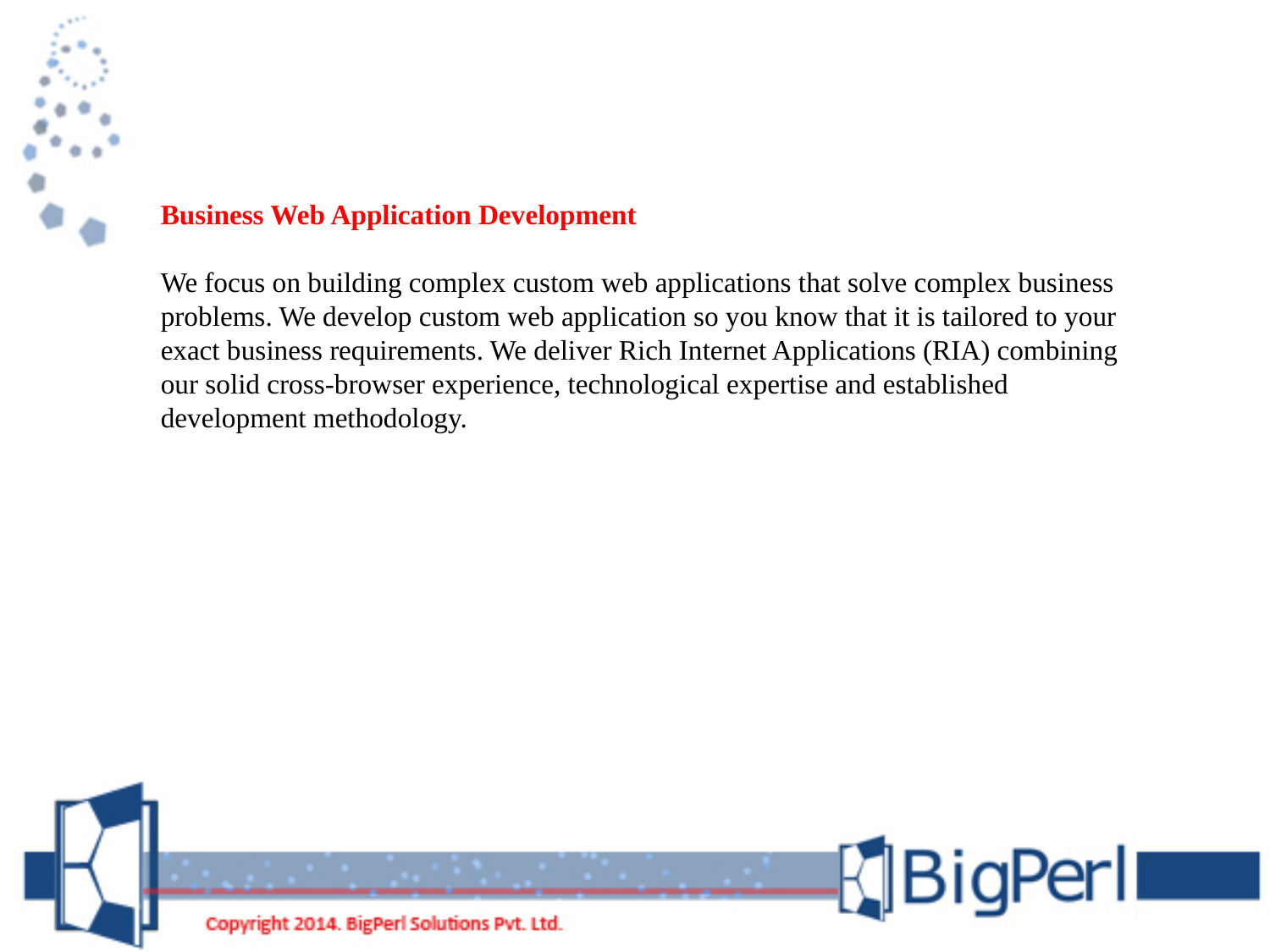

Business Web Application Development

We focus on building complex custom web applications that solve complex business problems. We develop custom web application so you know that it is tailored to your exact business requirements. We deliver Rich Internet Applications (RIA) combining our solid cross-browser experience, technological expertise and established development methodology.